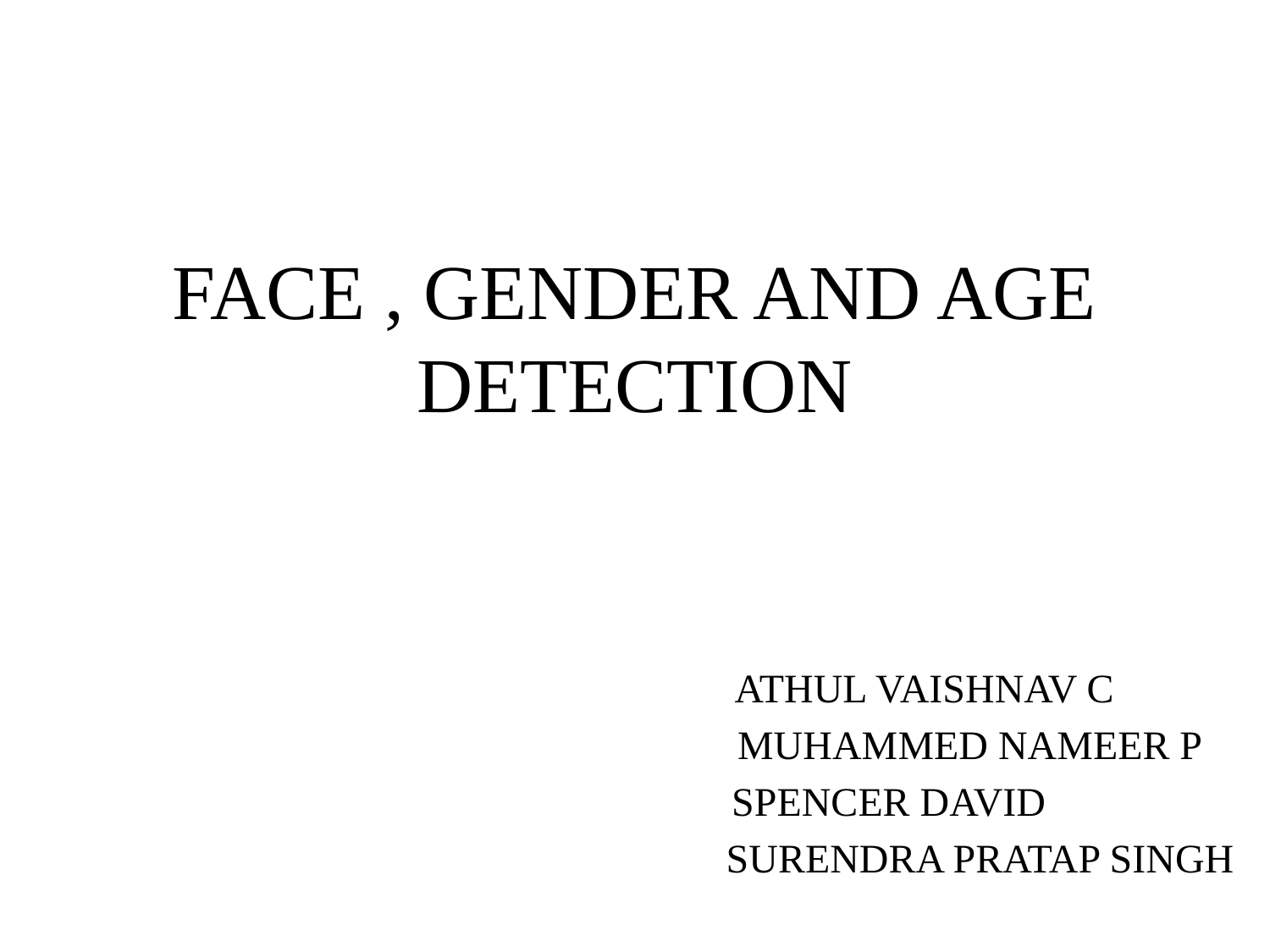

# FACE , GENDER AND AGE DETECTION
       ATHUL VAISHNAV C
                MUHAMMED NAMEER P
SPENCER DAVID
                  SURENDRA PRATAP SINGH